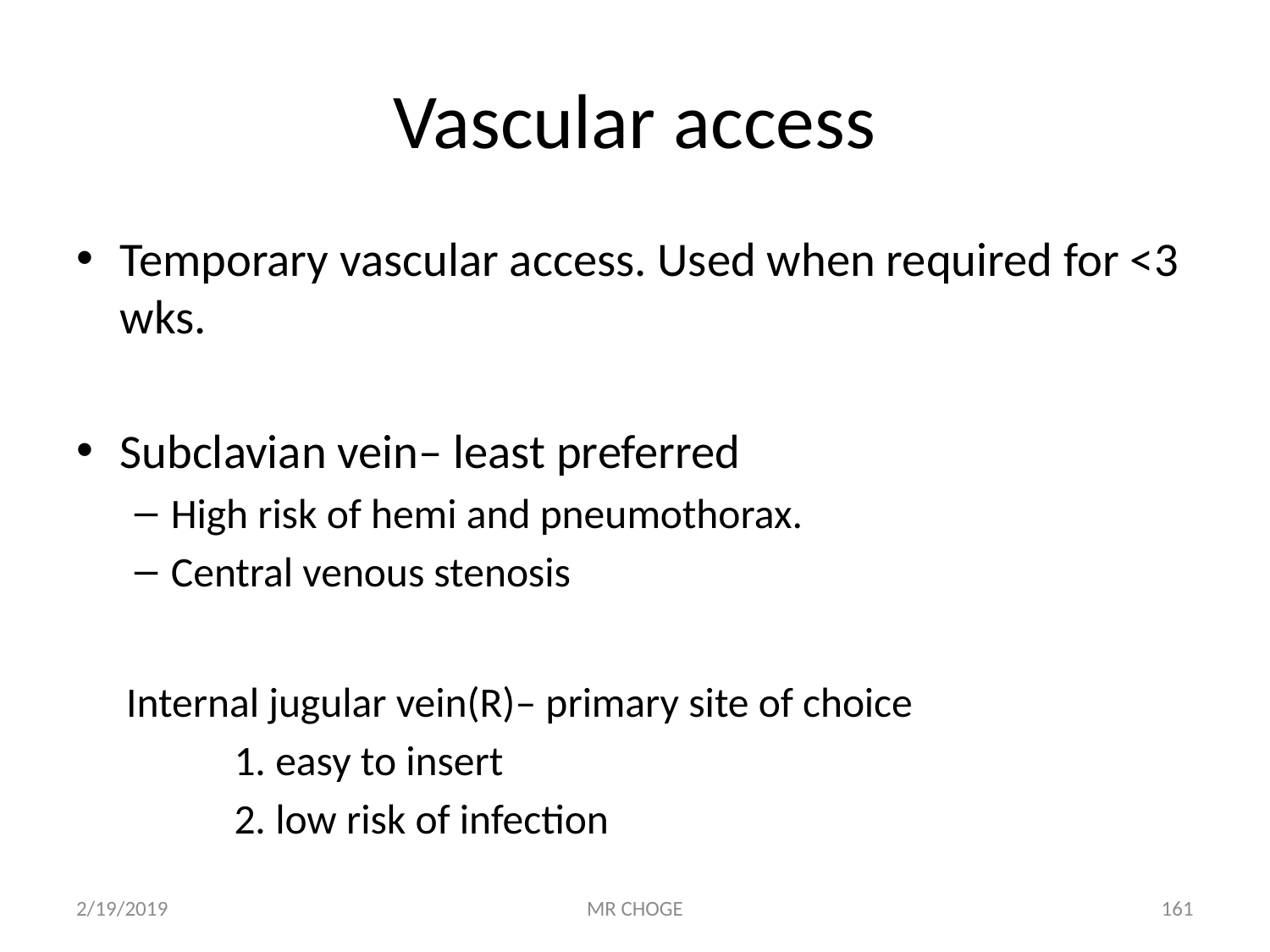

# Vascular access
Temporary vascular access. Used when required for <3 wks.

Subclavian vein– least preferred
High risk of hemi and pneumothorax.
Central venous stenosis

Internal jugular vein(R)– primary site of choice
	1. easy to insert
	2. low risk of infection

2/19/2019
MR CHOGE
161